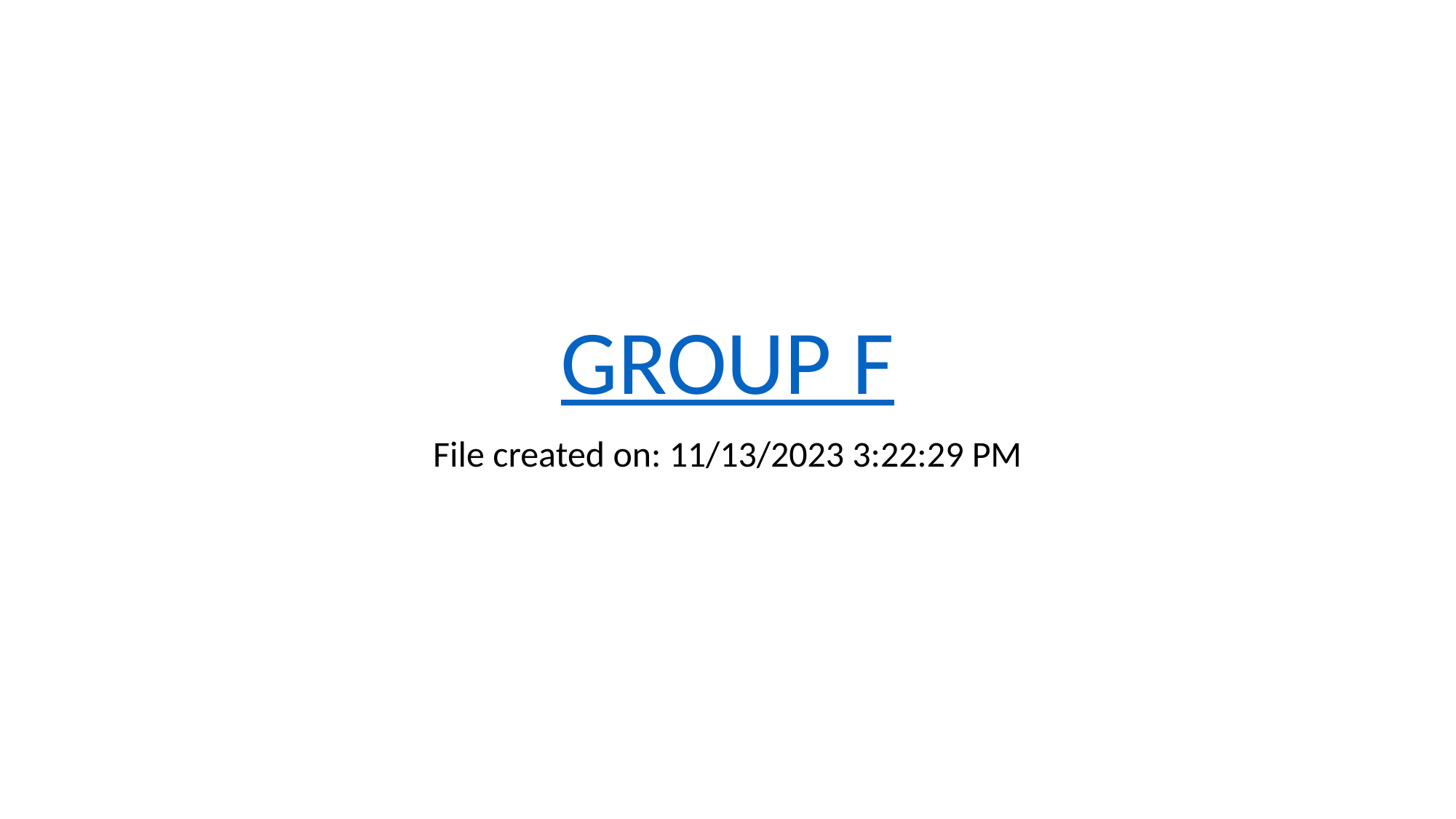

# GROUP F
File created on: 11/13/2023 3:22:29 PM